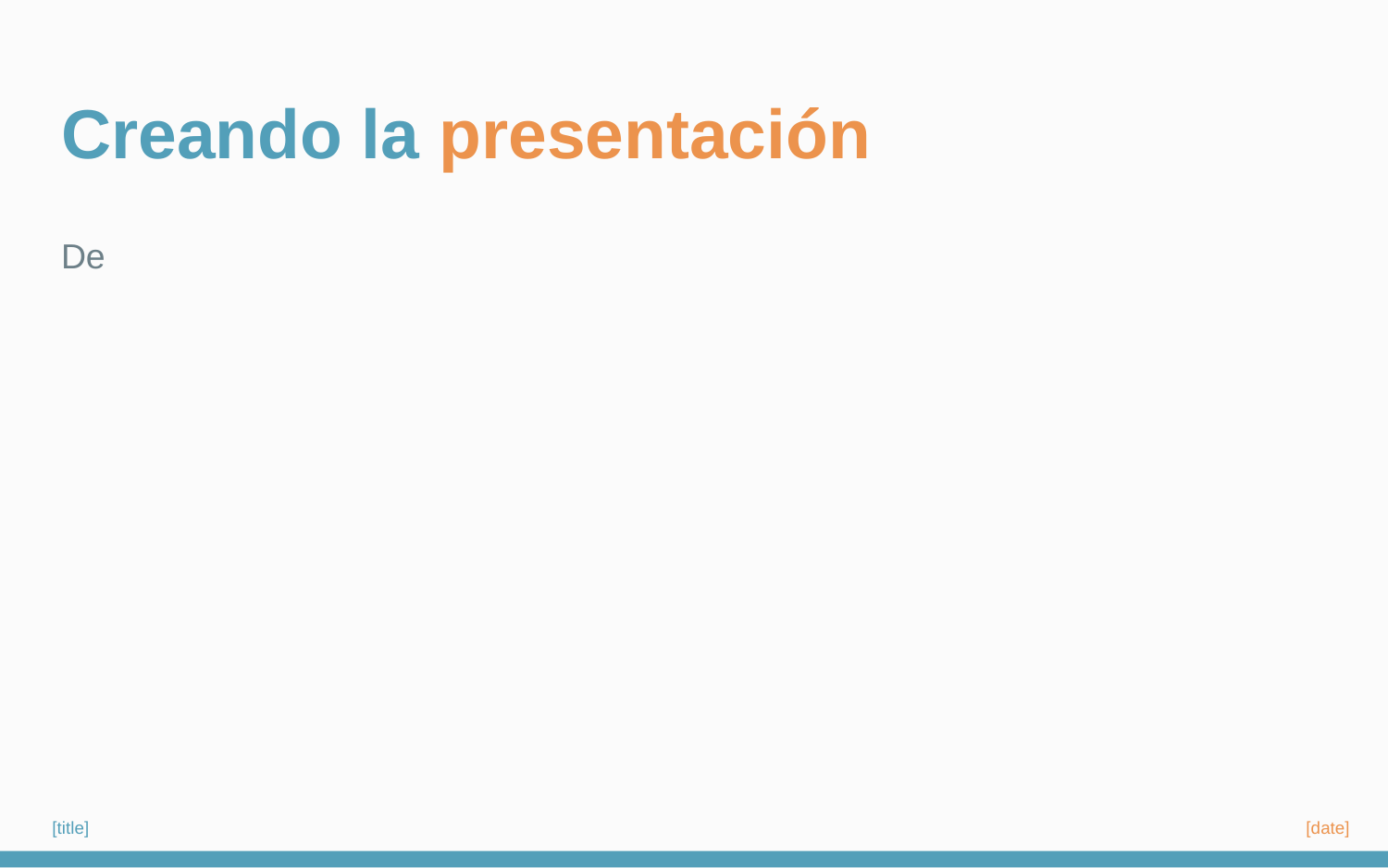

# Creando la presentación
De
[title]
[date]